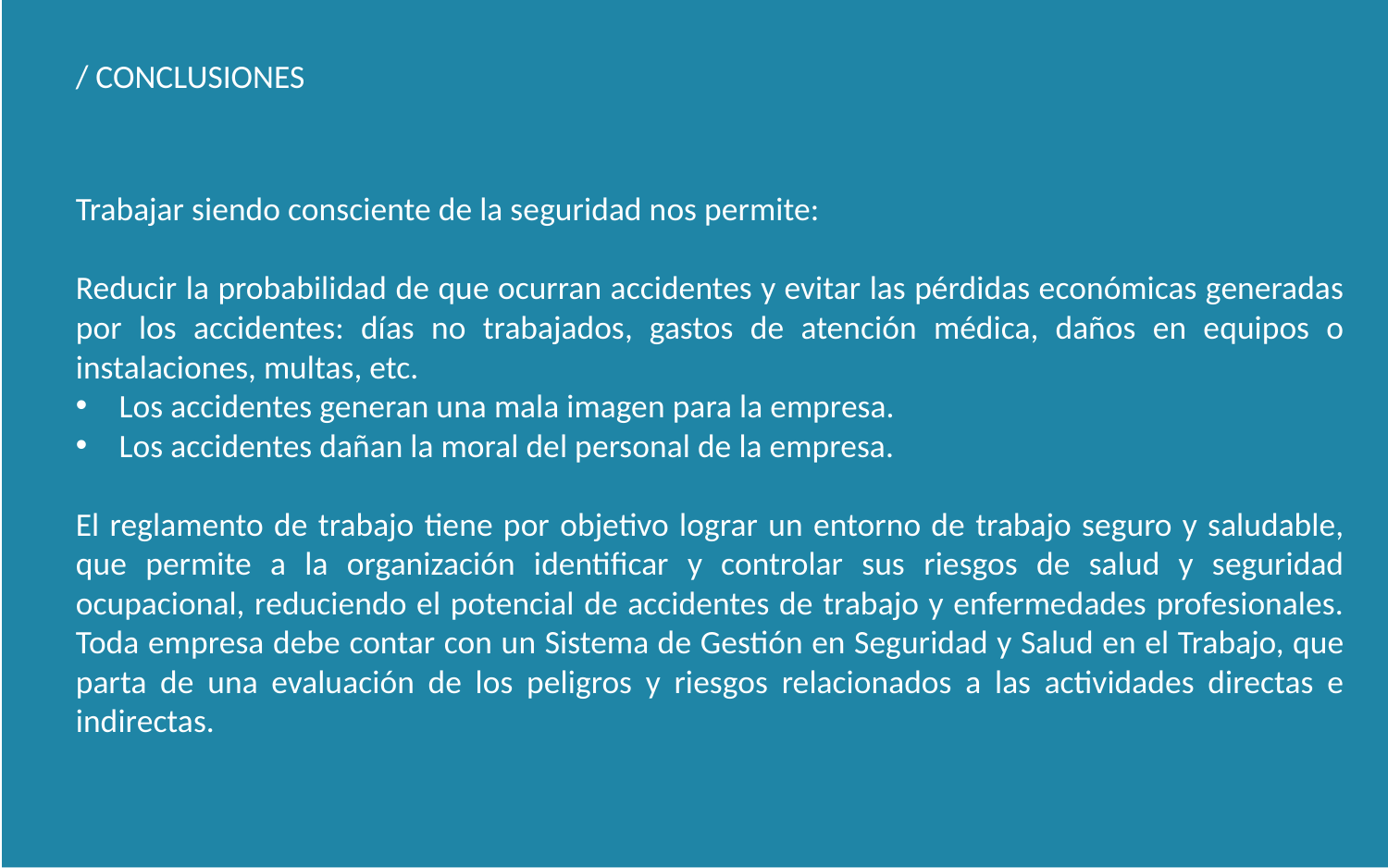

/ CONCLUSIONES
Trabajar siendo consciente de la seguridad nos permite:

Reducir la probabilidad de que ocurran accidentes y evitar las pérdidas económicas generadas por los accidentes: días no trabajados, gastos de atención médica, daños en equipos o instalaciones, multas, etc.
Los accidentes generan una mala imagen para la empresa.
Los accidentes dañan la moral del personal de la empresa.

El reglamento de trabajo tiene por objetivo lograr un entorno de trabajo seguro y saludable, que permite a la organización identificar y controlar sus riesgos de salud y seguridad ocupacional, reduciendo el potencial de accidentes de trabajo y enfermedades profesionales. Toda empresa debe contar con un Sistema de Gestión en Seguridad y Salud en el Trabajo, que parta de una evaluación de los peligros y riesgos relacionados a las actividades directas e indirectas.